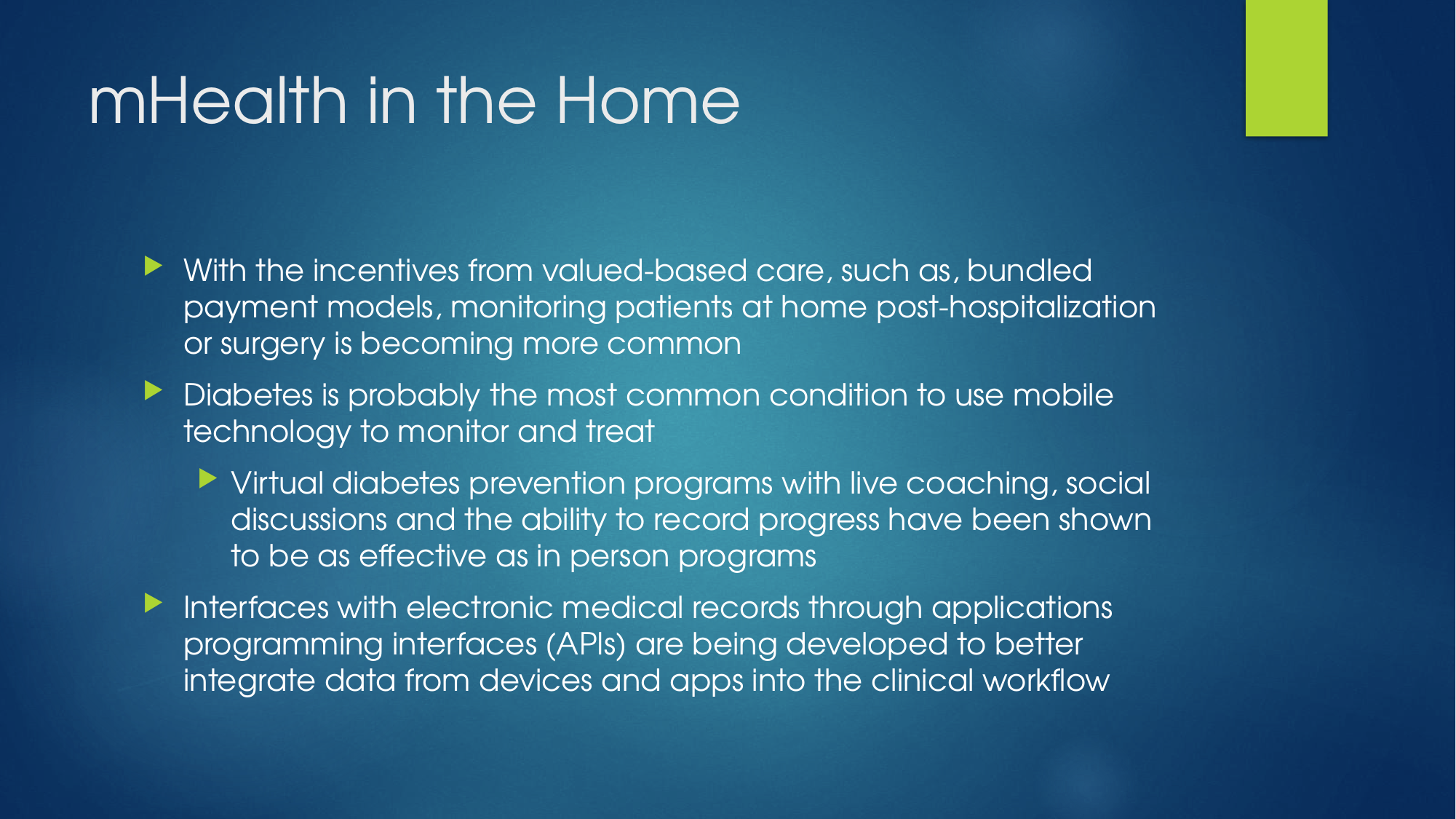

# mHealth in the Home
With the incentives from valued-based care, such as, bundled payment models, monitoring patients at home post-hospitalization or surgery is becoming more common
Diabetes is probably the most common condition to use mobile technology to monitor and treat
Virtual diabetes prevention programs with live coaching, social discussions and the ability to record progress have been shown to be as effective as in person programs
Interfaces with electronic medical records through applications programming interfaces (APIs) are being developed to better integrate data from devices and apps into the clinical workflow